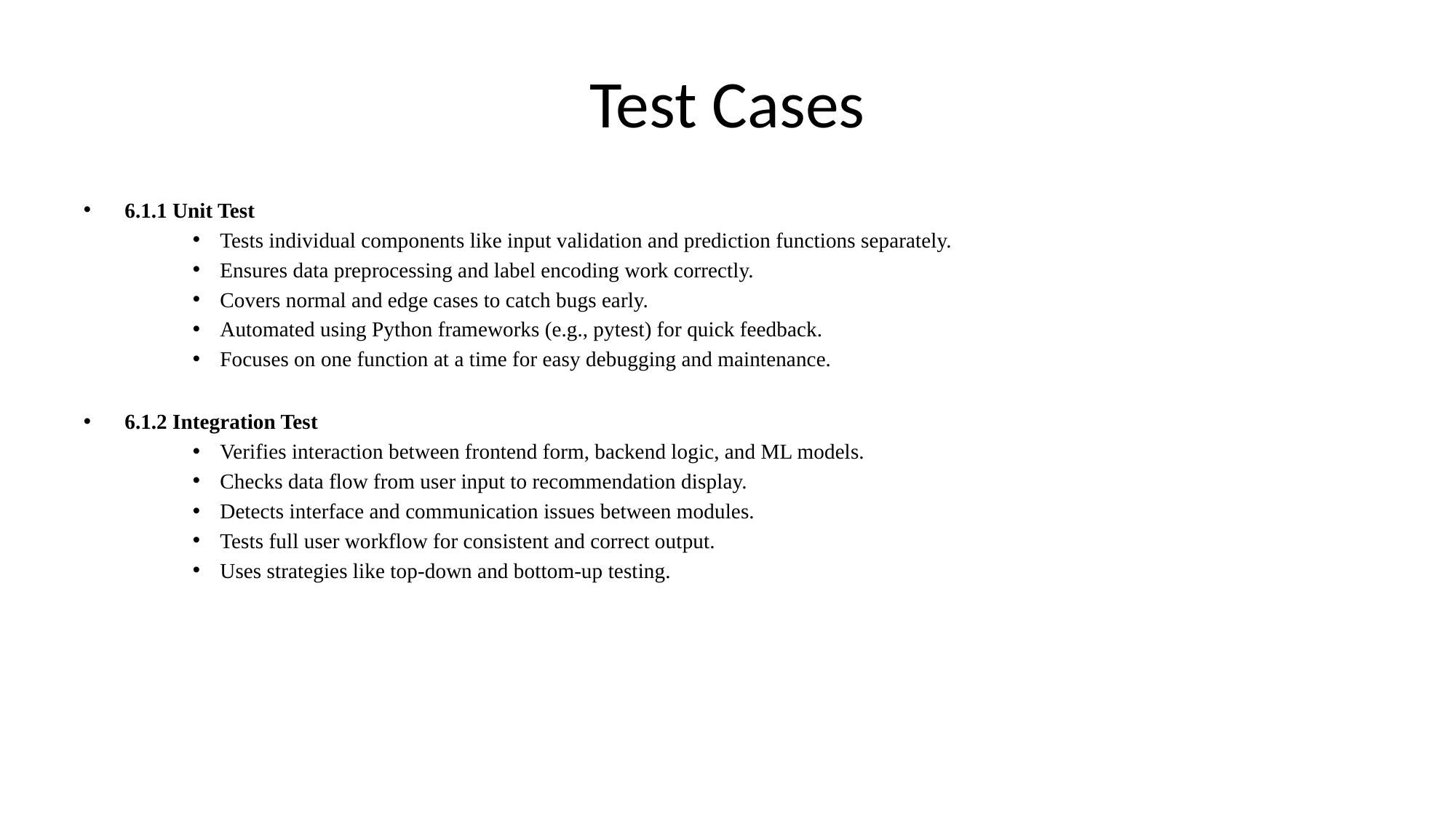

# Test Cases
6.1.1 Unit Test
Tests individual components like input validation and prediction functions separately.
Ensures data preprocessing and label encoding work correctly.
Covers normal and edge cases to catch bugs early.
Automated using Python frameworks (e.g., pytest) for quick feedback.
Focuses on one function at a time for easy debugging and maintenance.
6.1.2 Integration Test
Verifies interaction between frontend form, backend logic, and ML models.
Checks data flow from user input to recommendation display.
Detects interface and communication issues between modules.
Tests full user workflow for consistent and correct output.
Uses strategies like top-down and bottom-up testing.